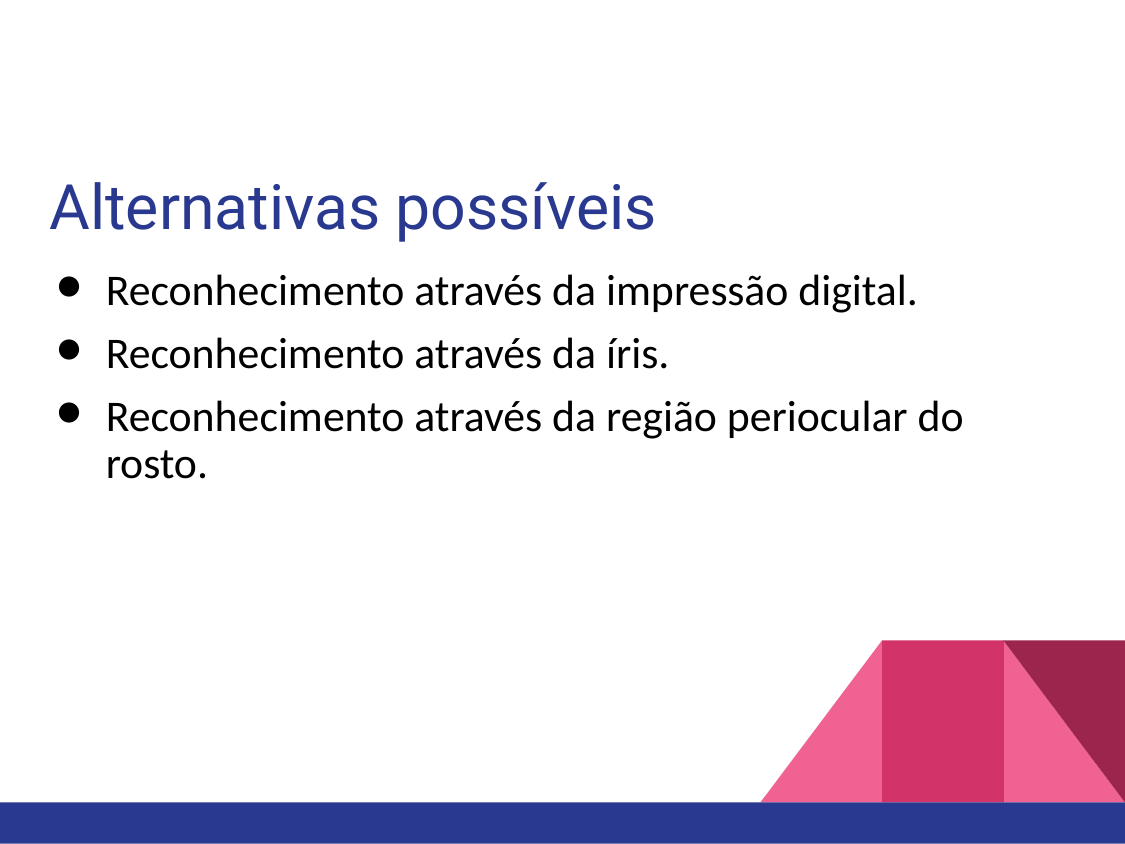

# Alternativas possíveis
Reconhecimento através da impressão digital.
Reconhecimento através da íris.
Reconhecimento através da região periocular do rosto.